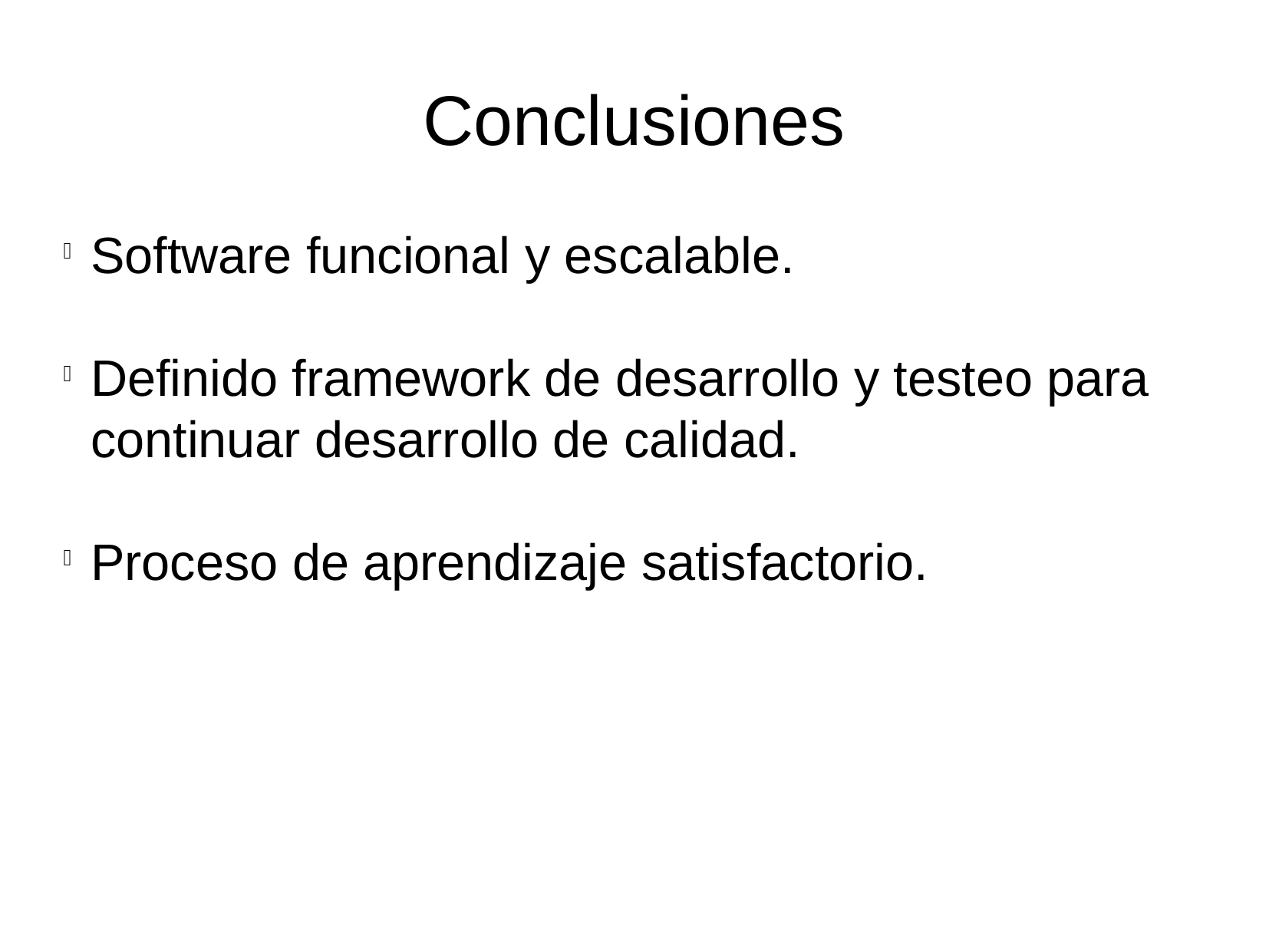

Conclusiones
Software funcional y escalable.

Definido framework de desarrollo y testeo para continuar desarrollo de calidad.

Proceso de aprendizaje satisfactorio.